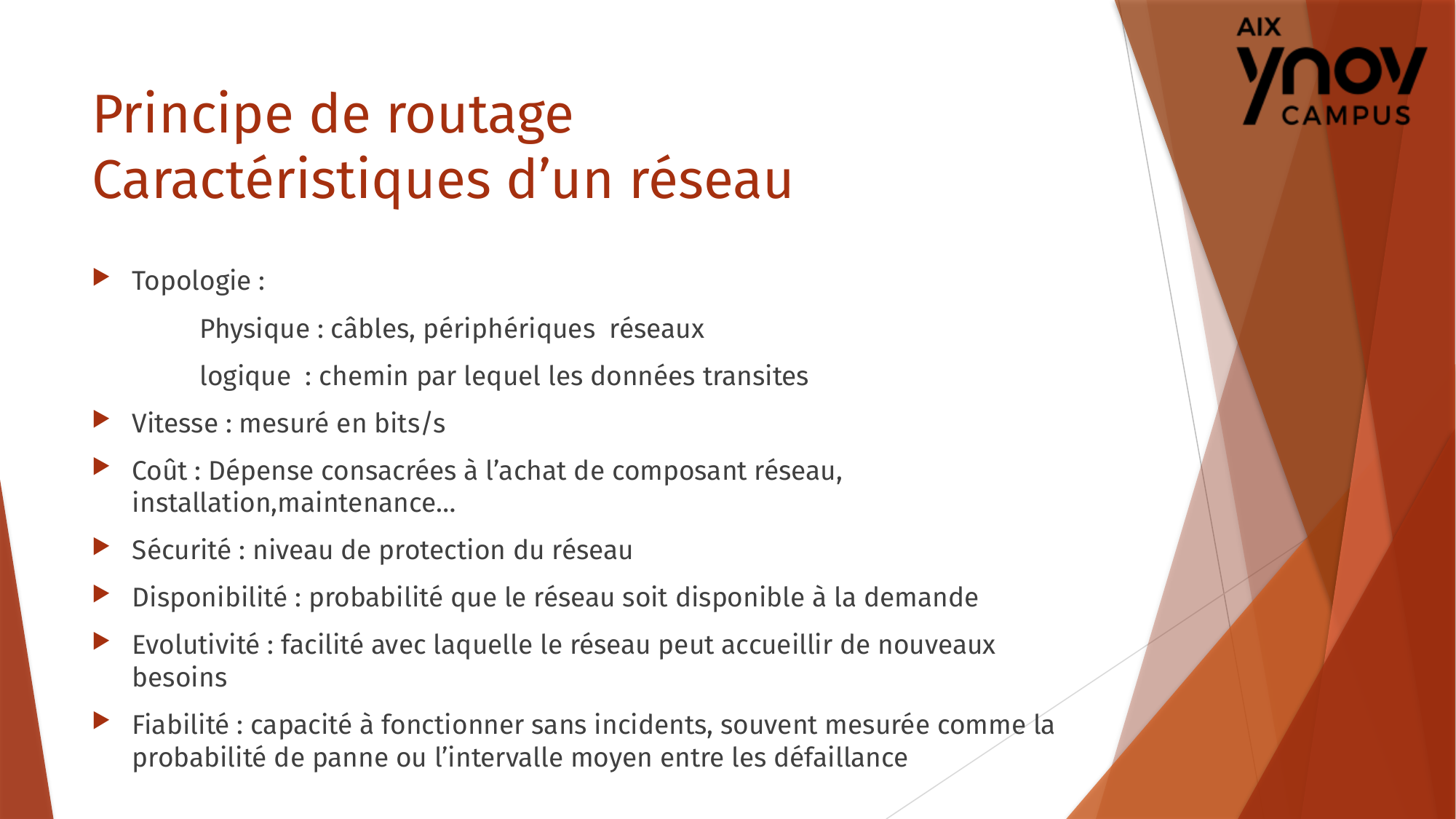

# Principe de routage Caractéristiques d’un réseau
Topologie :
	Physique : câbles, périphériques  réseaux
	logique  : chemin par lequel les données transites
Vitesse : mesuré en bits/s
Coût : Dépense consacrées à l’achat de composant réseau, installation,maintenance…
Sécurité : niveau de protection du réseau
Disponibilité : probabilité que le réseau soit disponible à la demande
Evolutivité : facilité avec laquelle le réseau peut accueillir de nouveaux besoins
Fiabilité : capacité à fonctionner sans incidents, souvent mesurée comme la probabilité de panne ou l’intervalle moyen entre les défaillance